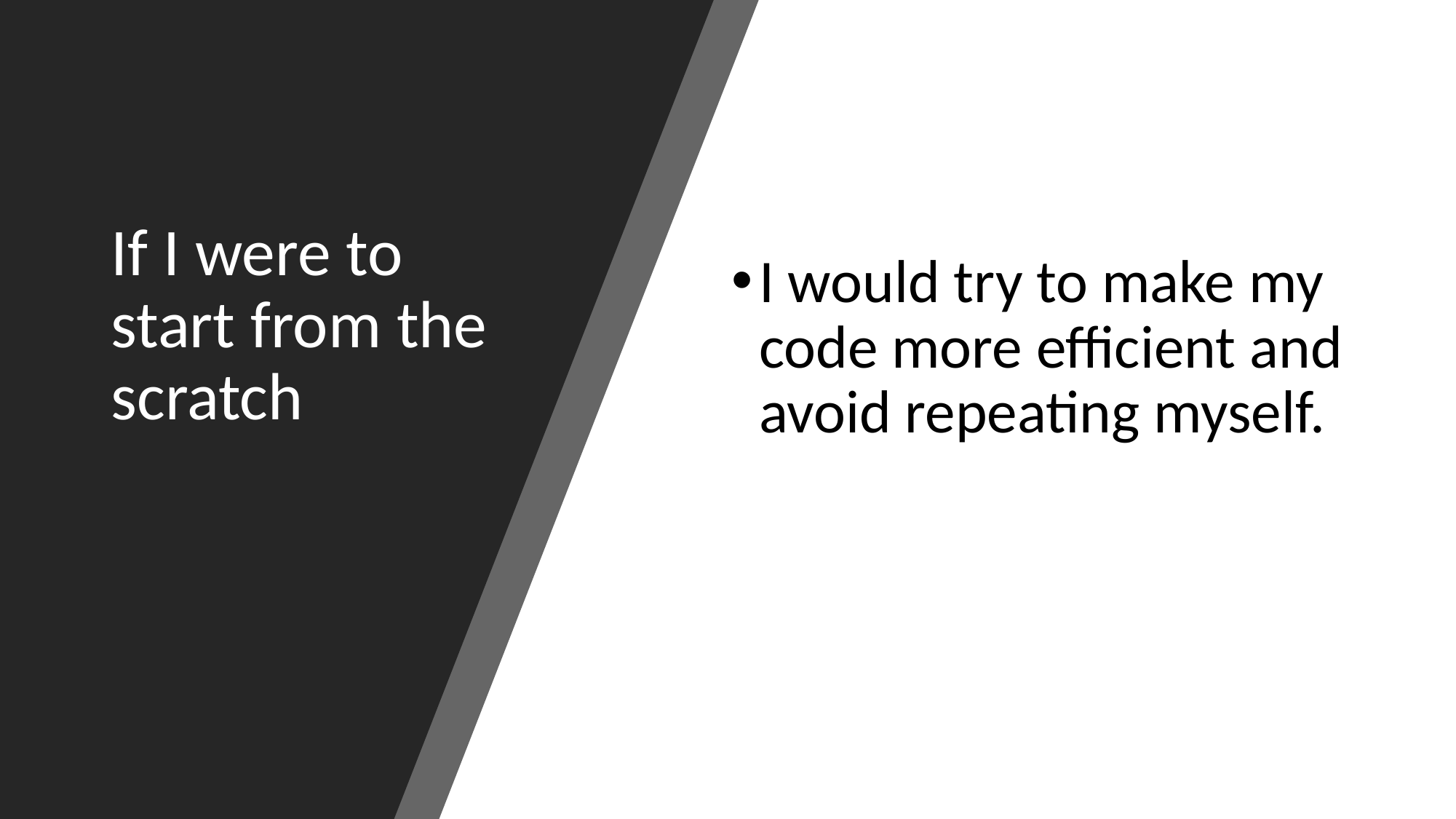

# If I were to start from the scratch
I would try to make my code more efficient and avoid repeating myself.